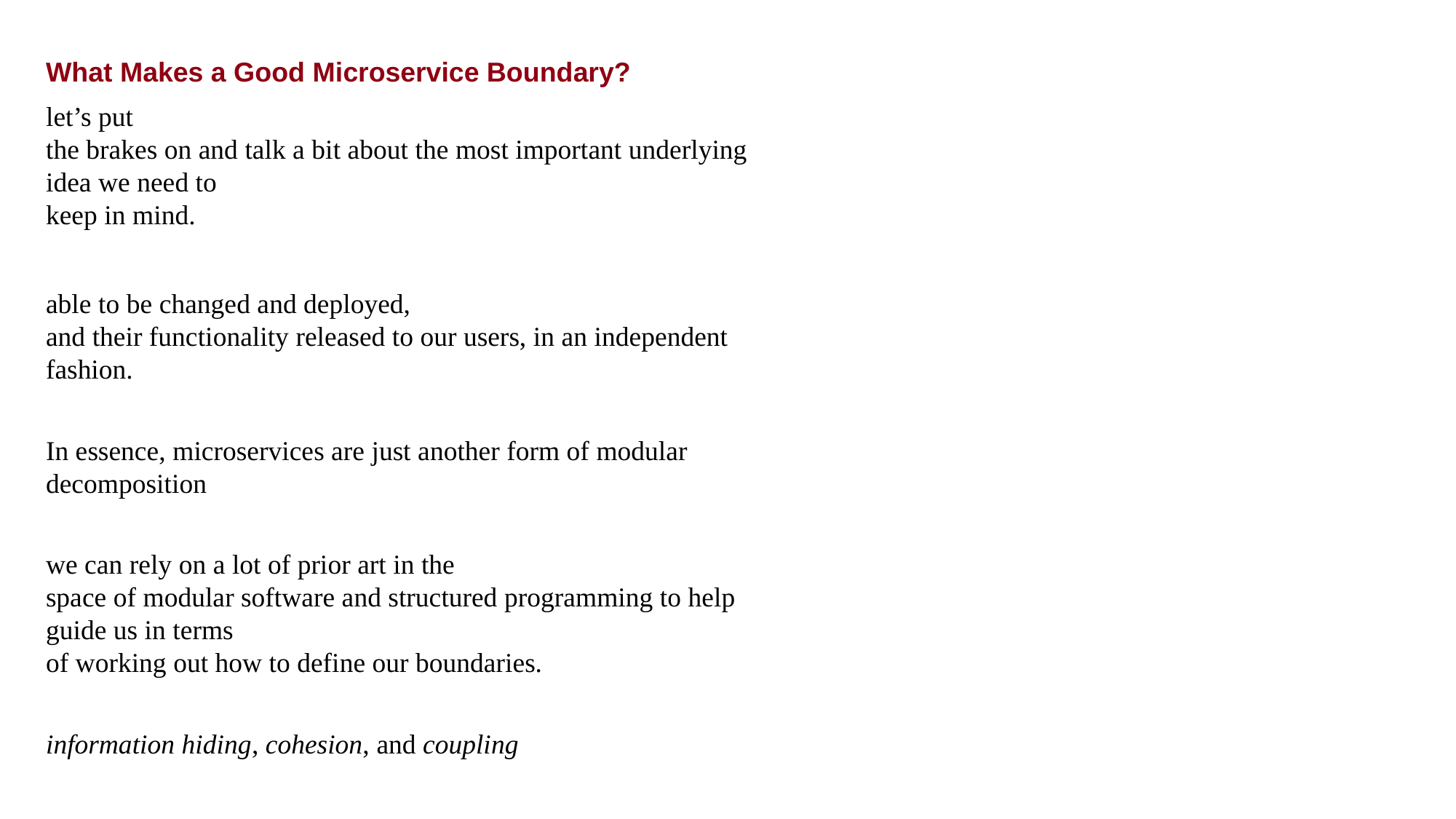

What Makes a Good Microservice Boundary?
let’s put
the brakes on and talk a bit about the most important underlying idea we need to
keep in mind.
able to be changed and deployed,
and their functionality released to our users, in an independent fashion.
In essence, microservices are just another form of modular decomposition
we can rely on a lot of prior art in the
space of modular software and structured programming to help guide us in terms
of working out how to define our boundaries.
information hiding, cohesion, and coupling